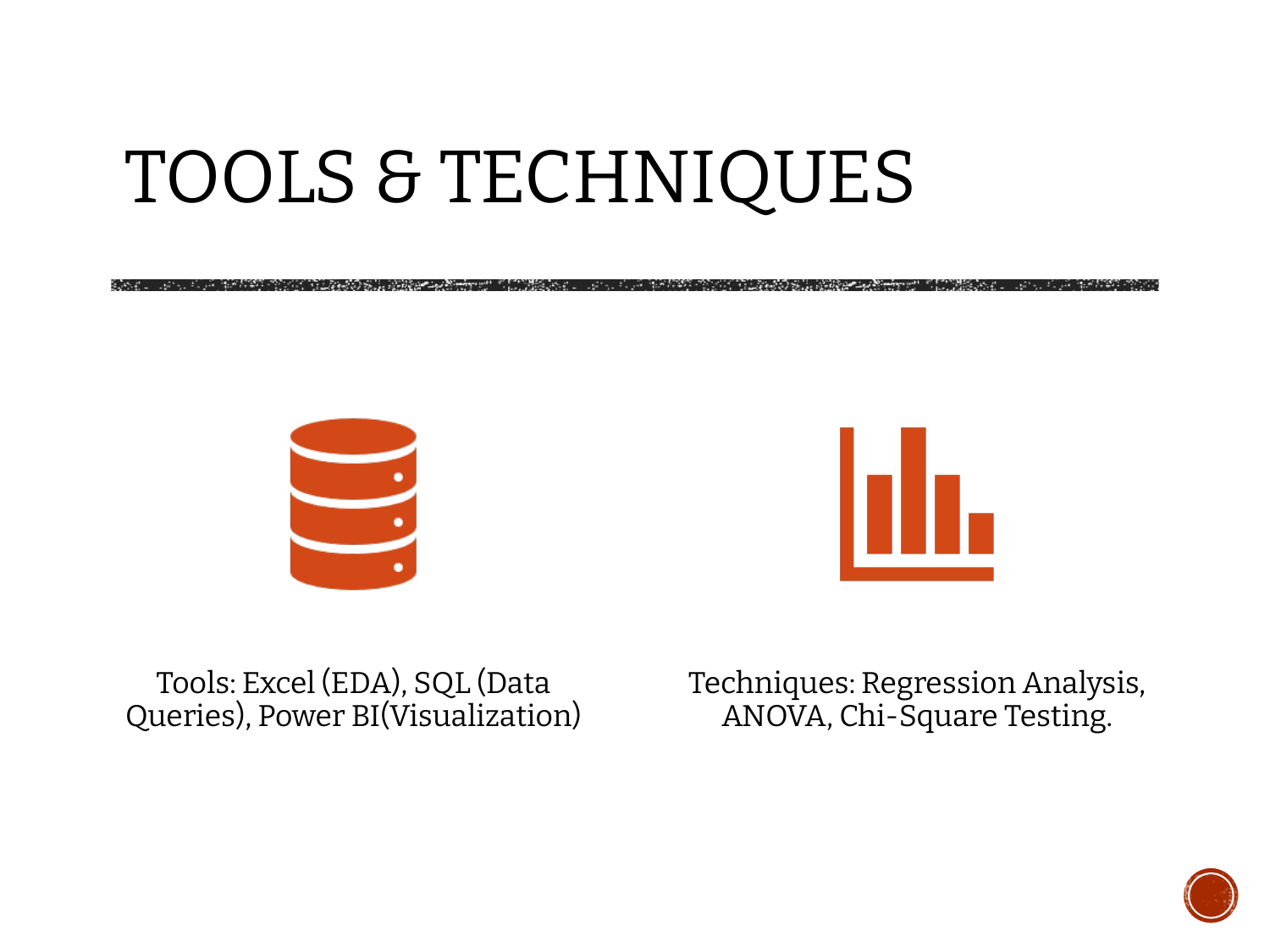

# Tools & Techniques

Tools: Excel (EDA), SQL (Data Queries), Power BI(Visualization)
Techniques: Regression Analysis, ANOVA, Chi-Square Testing.